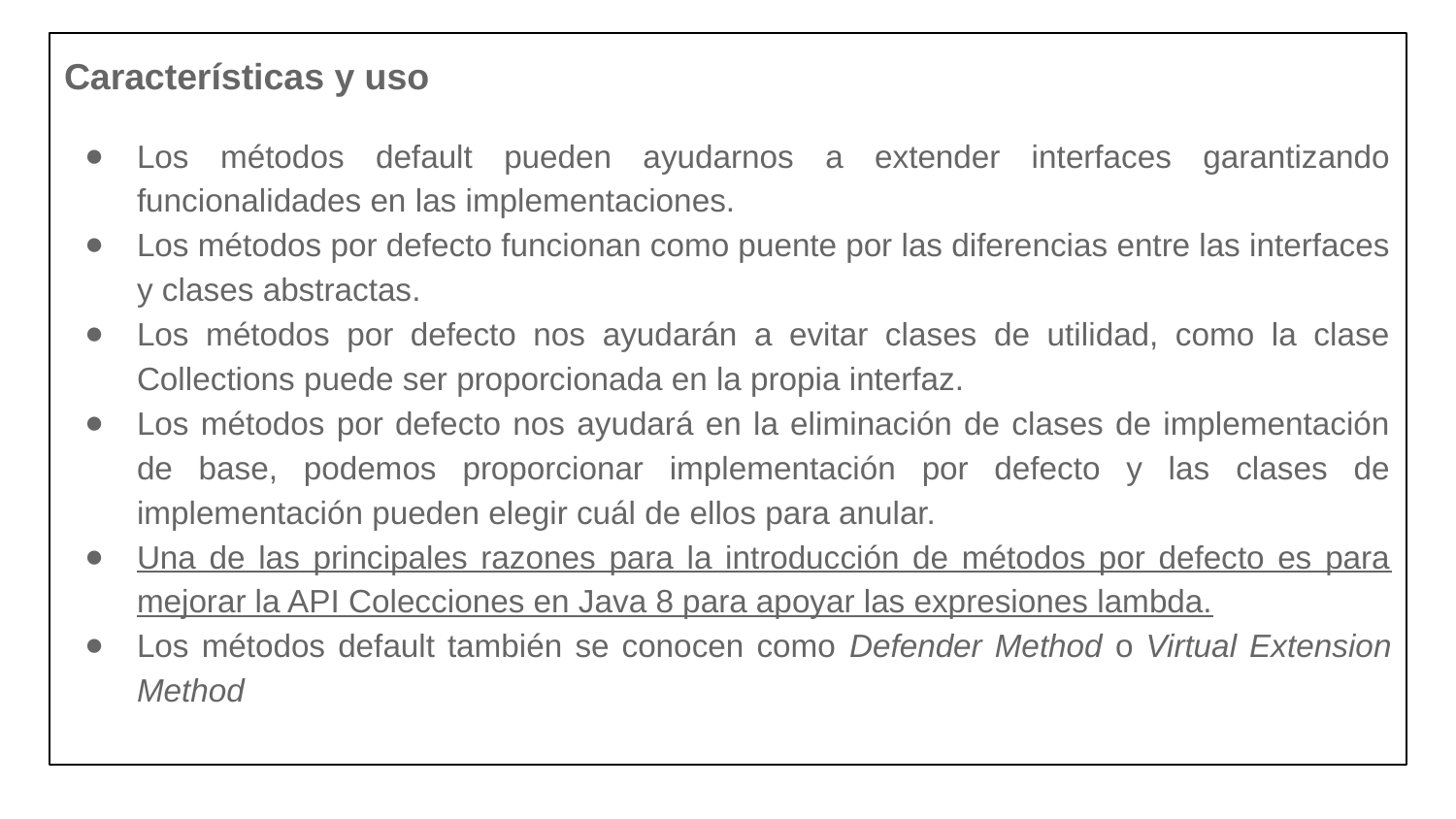

Características y uso
Los métodos default pueden ayudarnos a extender interfaces garantizando funcionalidades en las implementaciones.
Los métodos por defecto funcionan como puente por las diferencias entre las interfaces y clases abstractas.
Los métodos por defecto nos ayudarán a evitar clases de utilidad, como la clase Collections puede ser proporcionada en la propia interfaz.
Los métodos por defecto nos ayudará en la eliminación de clases de implementación de base, podemos proporcionar implementación por defecto y las clases de implementación pueden elegir cuál de ellos para anular.
Una de las principales razones para la introducción de métodos por defecto es para mejorar la API Colecciones en Java 8 para apoyar las expresiones lambda.
Los métodos default también se conocen como Defender Method o Virtual Extension Method